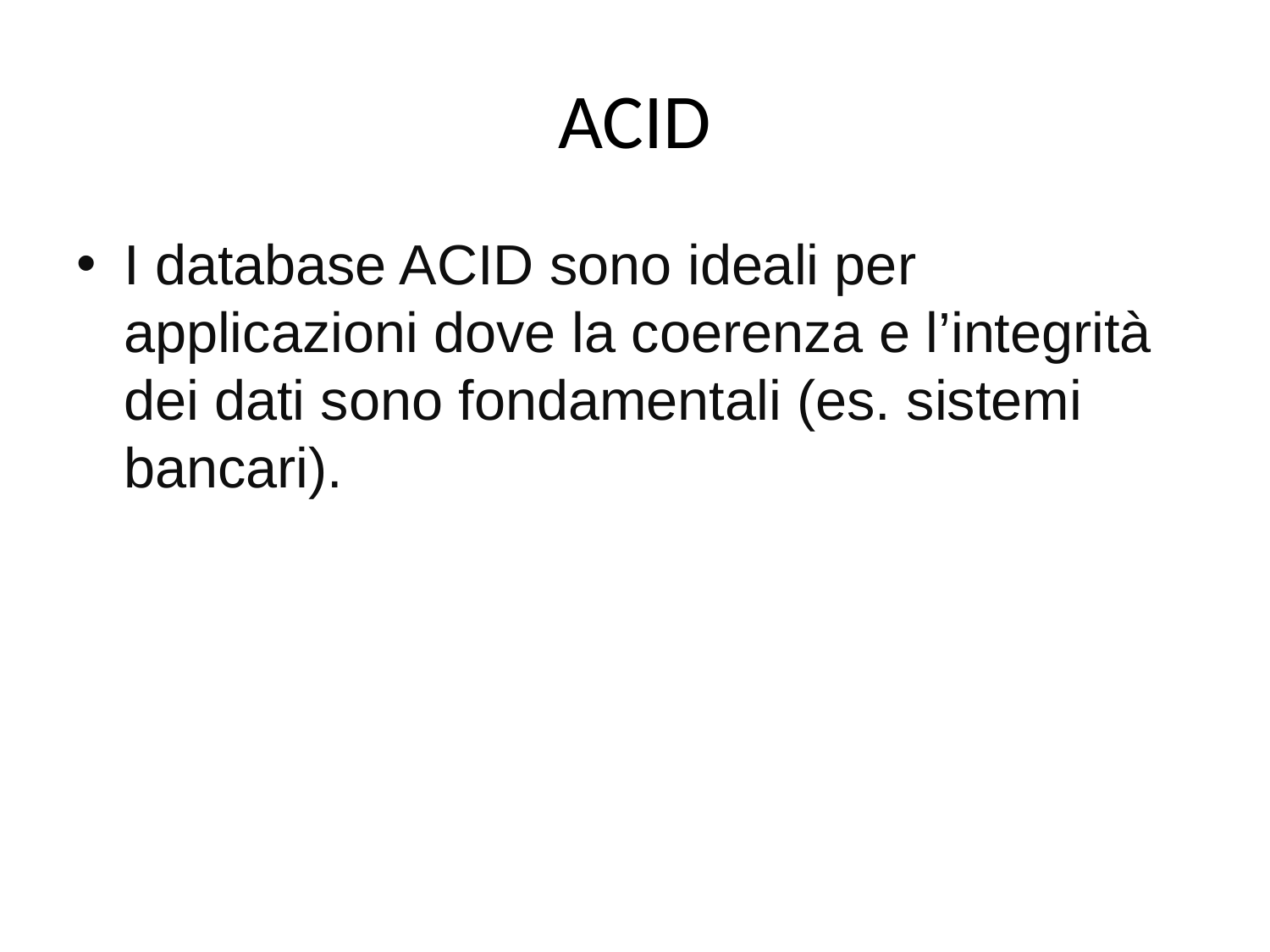

# ACID
I database ACID sono ideali per applicazioni dove la coerenza e l’integrità dei dati sono fondamentali (es. sistemi bancari).